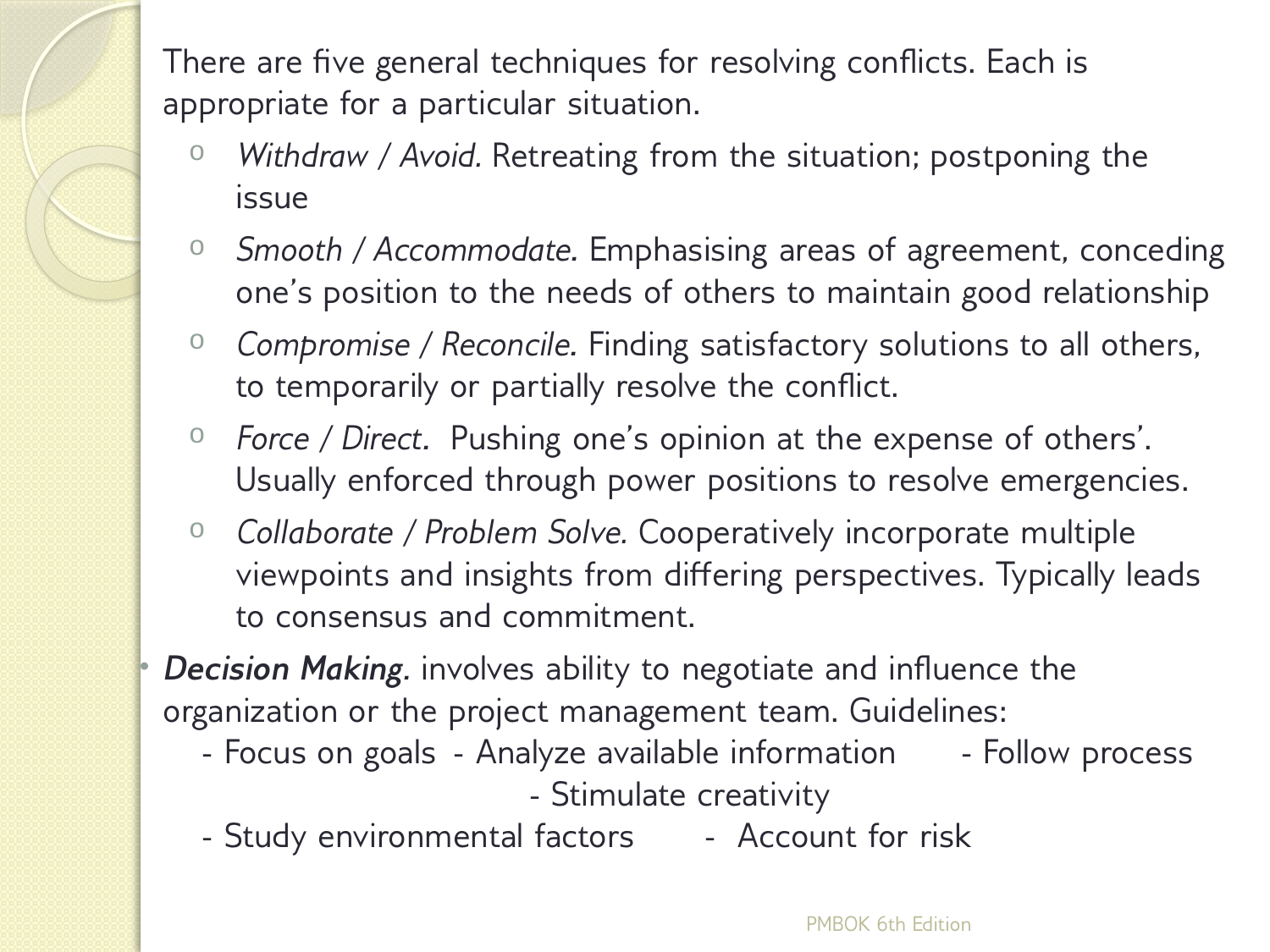

There are five general techniques for resolving conflicts. Each is appropriate for a particular situation.
Withdraw / Avoid. Retreating from the situation; postponing the issue
Smooth / Accommodate. Emphasising areas of agreement, conceding one’s position to the needs of others to maintain good relationship
Compromise / Reconcile. Finding satisfactory solutions to all others, to temporarily or partially resolve the conflict.
Force / Direct.  Pushing one’s opinion at the expense of others’. Usually enforced through power positions to resolve emergencies.
Collaborate / Problem Solve. Cooperatively incorporate multiple viewpoints and insights from differing perspectives. Typically leads to consensus and commitment.
Decision Making. involves ability to negotiate and influence the organization or the project management team. Guidelines:
- Focus on goals		- Analyze available information      - Follow process                                   - Stimulate creativity
- Study environmental factors		-  Account for risk

PMBOK 6th Edition